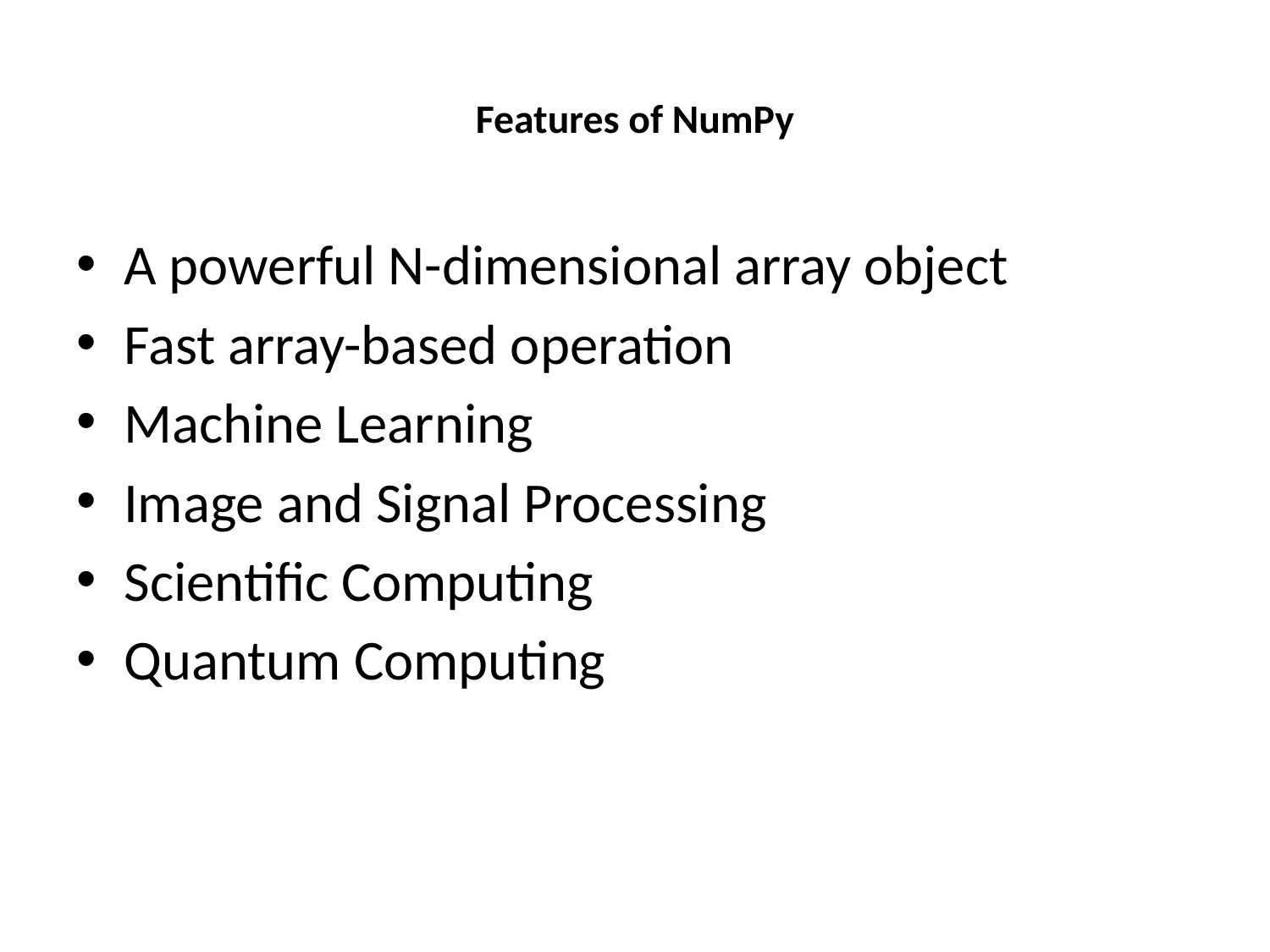

# Features of NumPy
A powerful N-dimensional array object
Fast array-based operation
Machine Learning
Image and Signal Processing
Scientific Computing
Quantum Computing